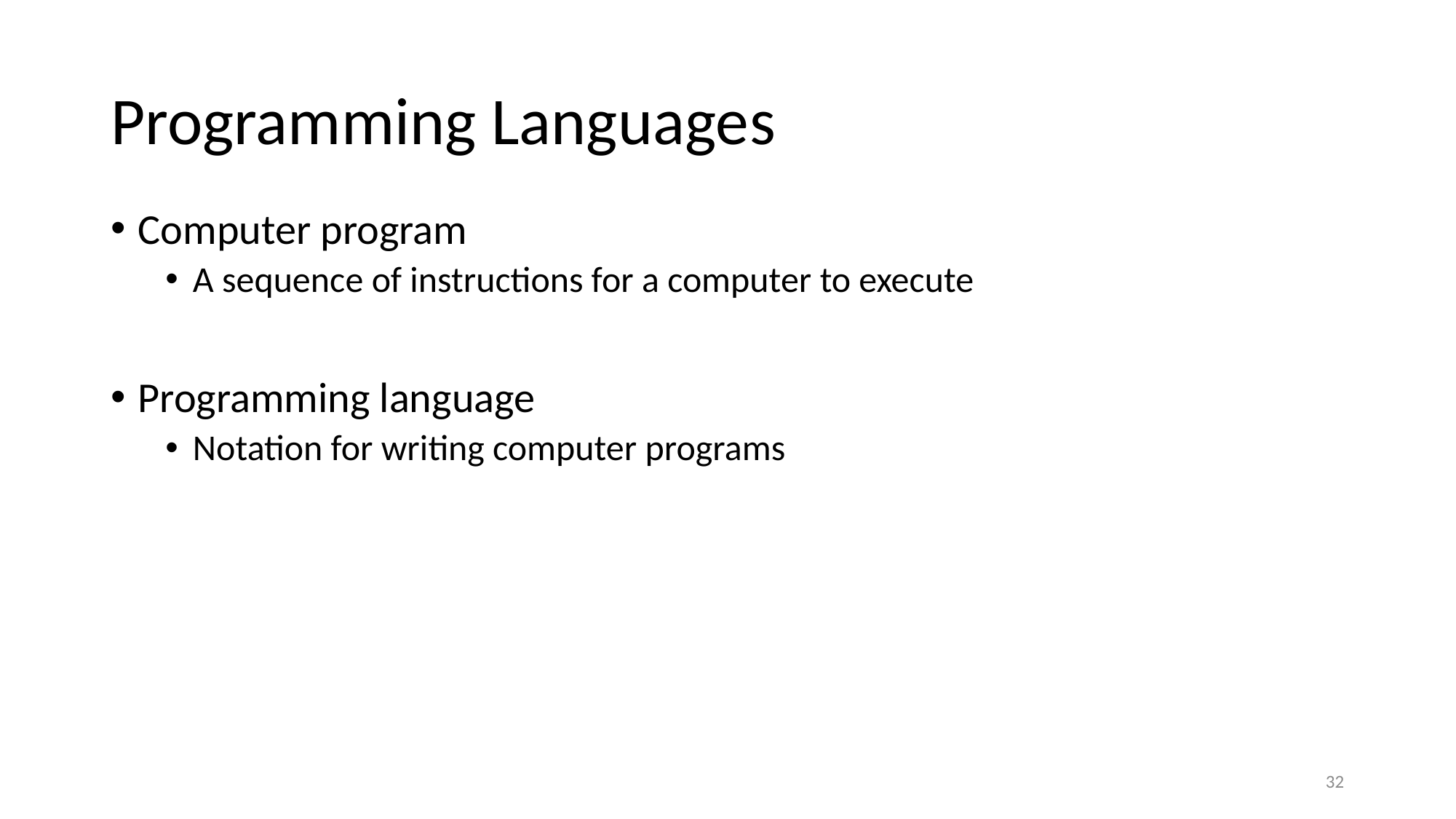

# Programming Languages
Computer program
A sequence of instructions for a computer to execute

Programming language
Notation for writing computer programs
32